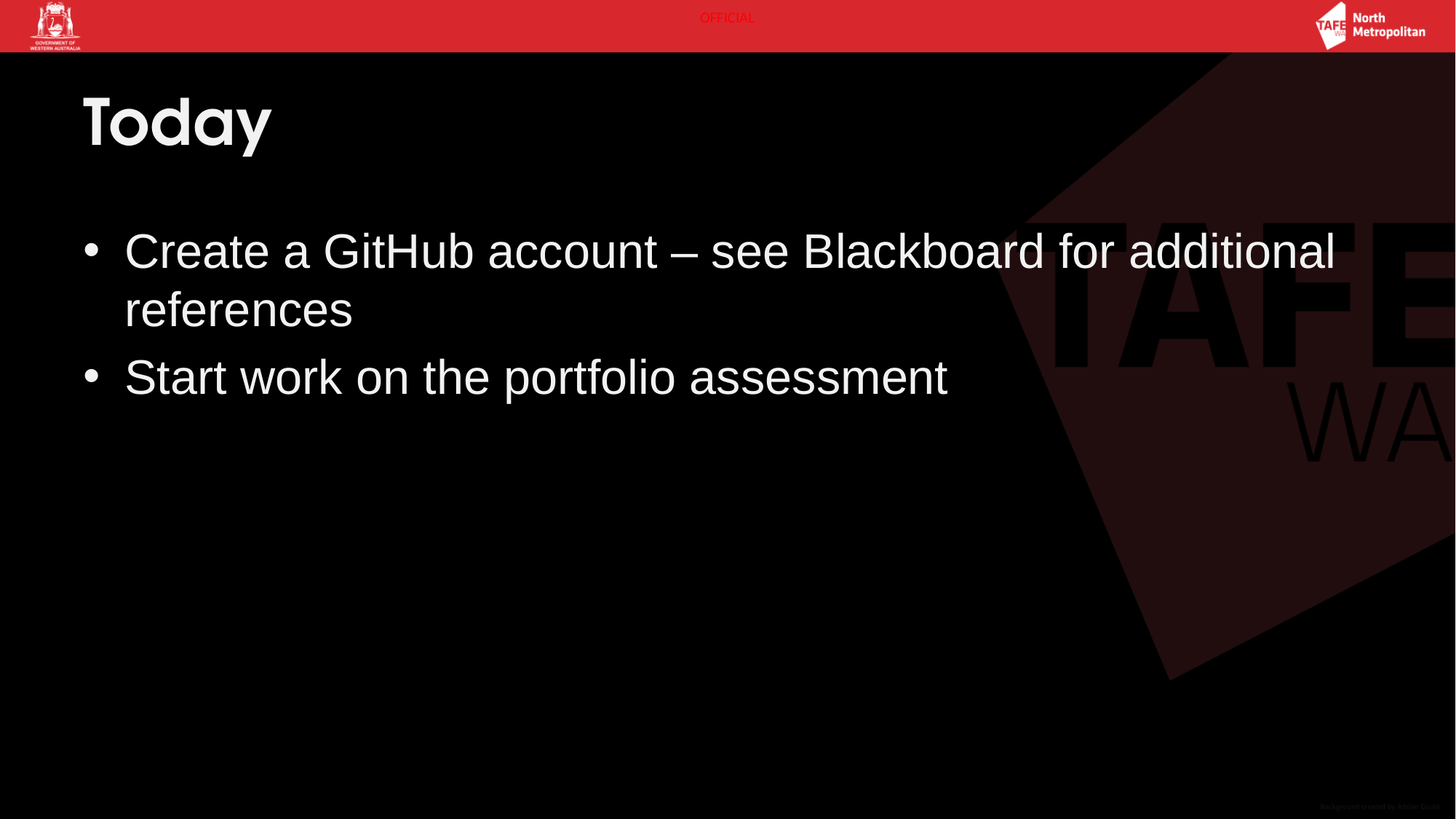

# Today
Create a GitHub account – see Blackboard for additional references
Start work on the portfolio assessment